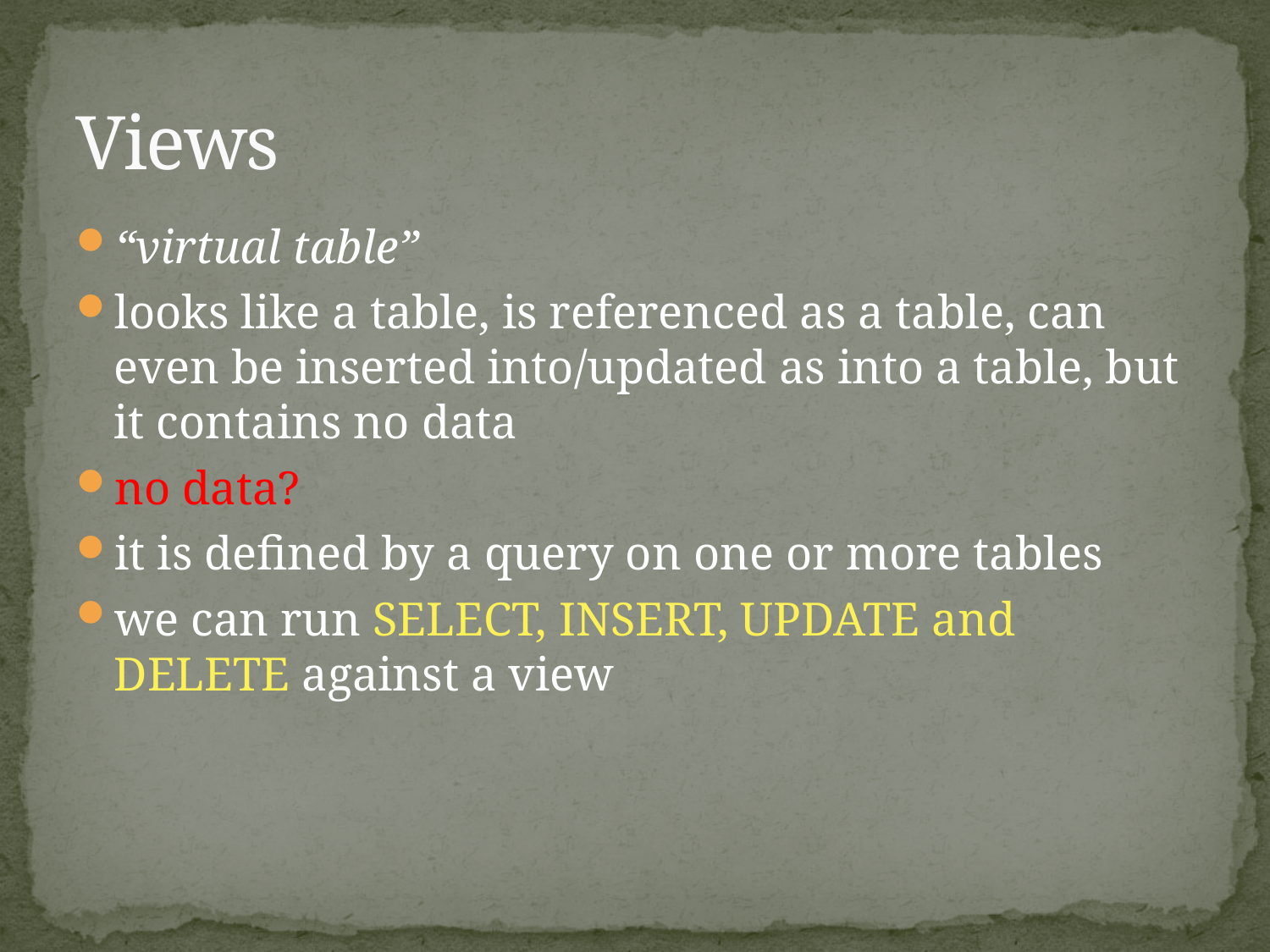

# Views
“virtual table”
looks like a table, is referenced as a table, can even be inserted into/updated as into a table, but it contains no data
no data?
it is defined by a query on one or more tables
we can run SELECT, INSERT, UPDATE and DELETE against a view